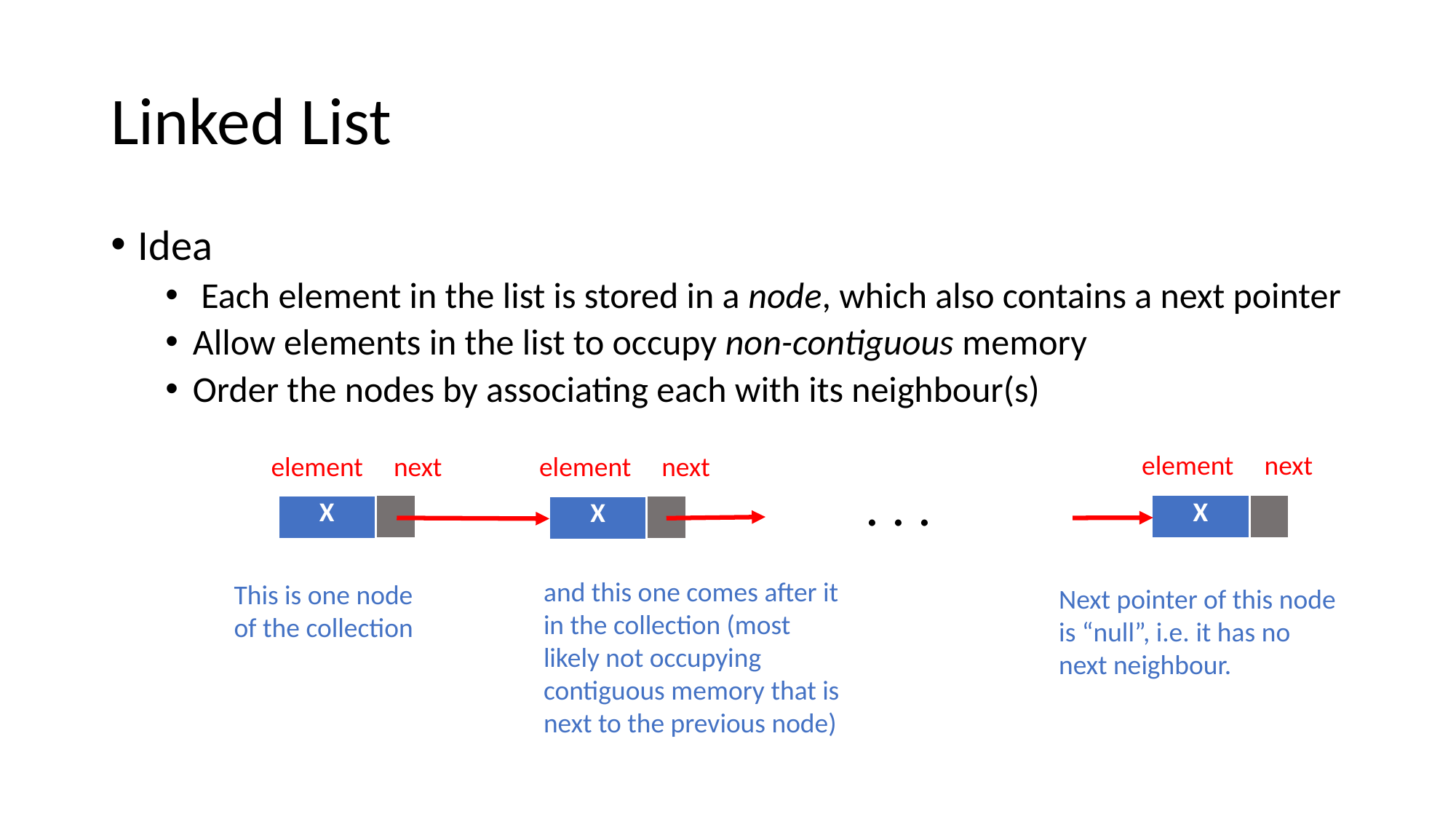

# Linked List
Idea
 Each element in the list is stored in a node, which also contains a next pointer
Allow elements in the list to occupy non-contiguous memory
Order the nodes by associating each with its neighbour(s)

element
next
element
next
element
next
. . .
|  |
| --- |
|  |
| --- |
| X |
| --- |
| X |
| --- |
|  |
| --- |
| X |
| --- |
and this one comes after it in the collection (most likely not occupying contiguous memory that is next to the previous node)
This is one node
of the collection
Next pointer of this node is “null”, i.e. it has no next neighbour.